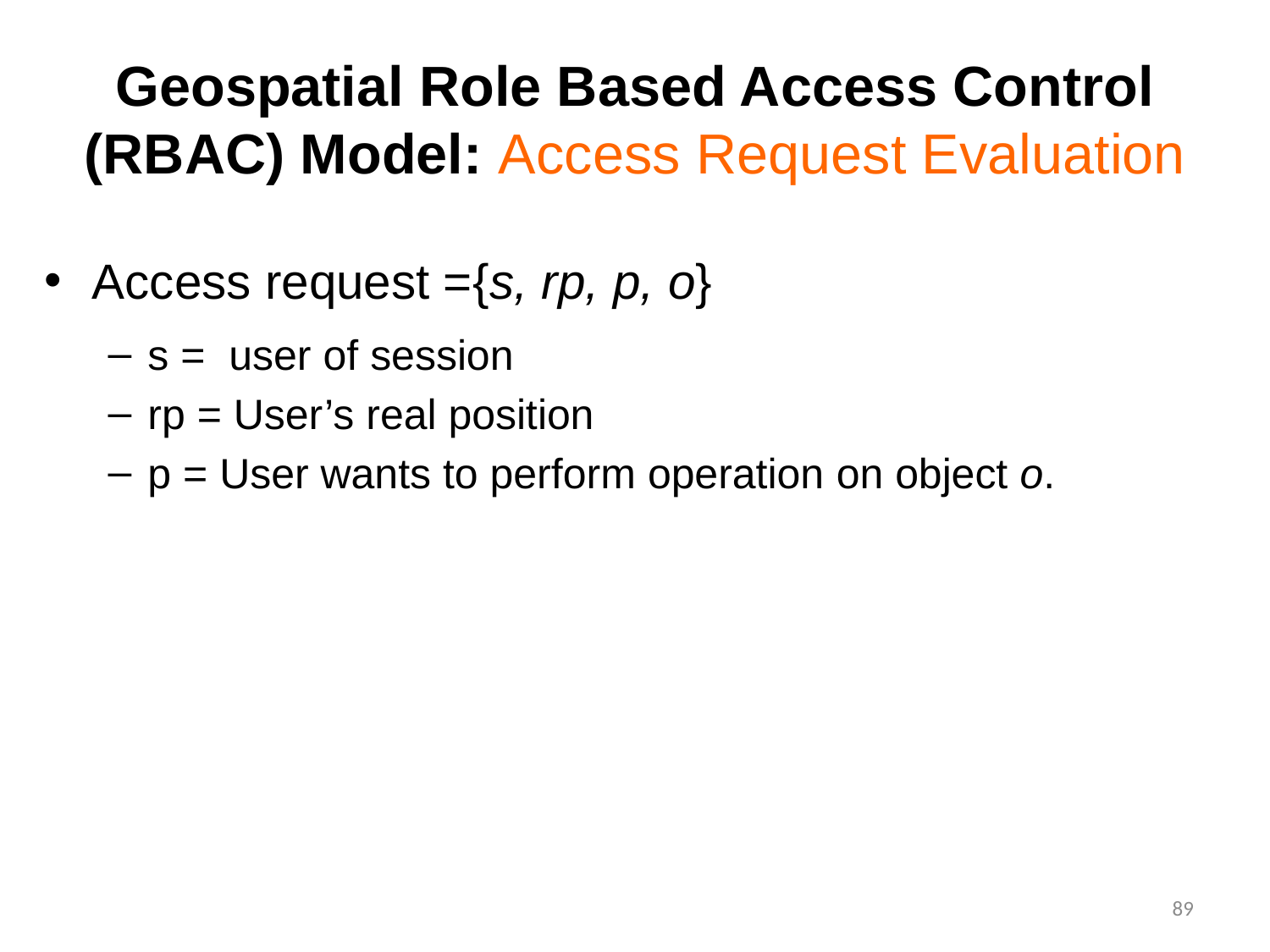

# Geospatial Role Based Access Control (RBAC) Model: Access Request Evaluation
Access request ={s, rp, p, o}
s =  user of session
rp = User’s real position
p = User wants to perform operation on object o.

89